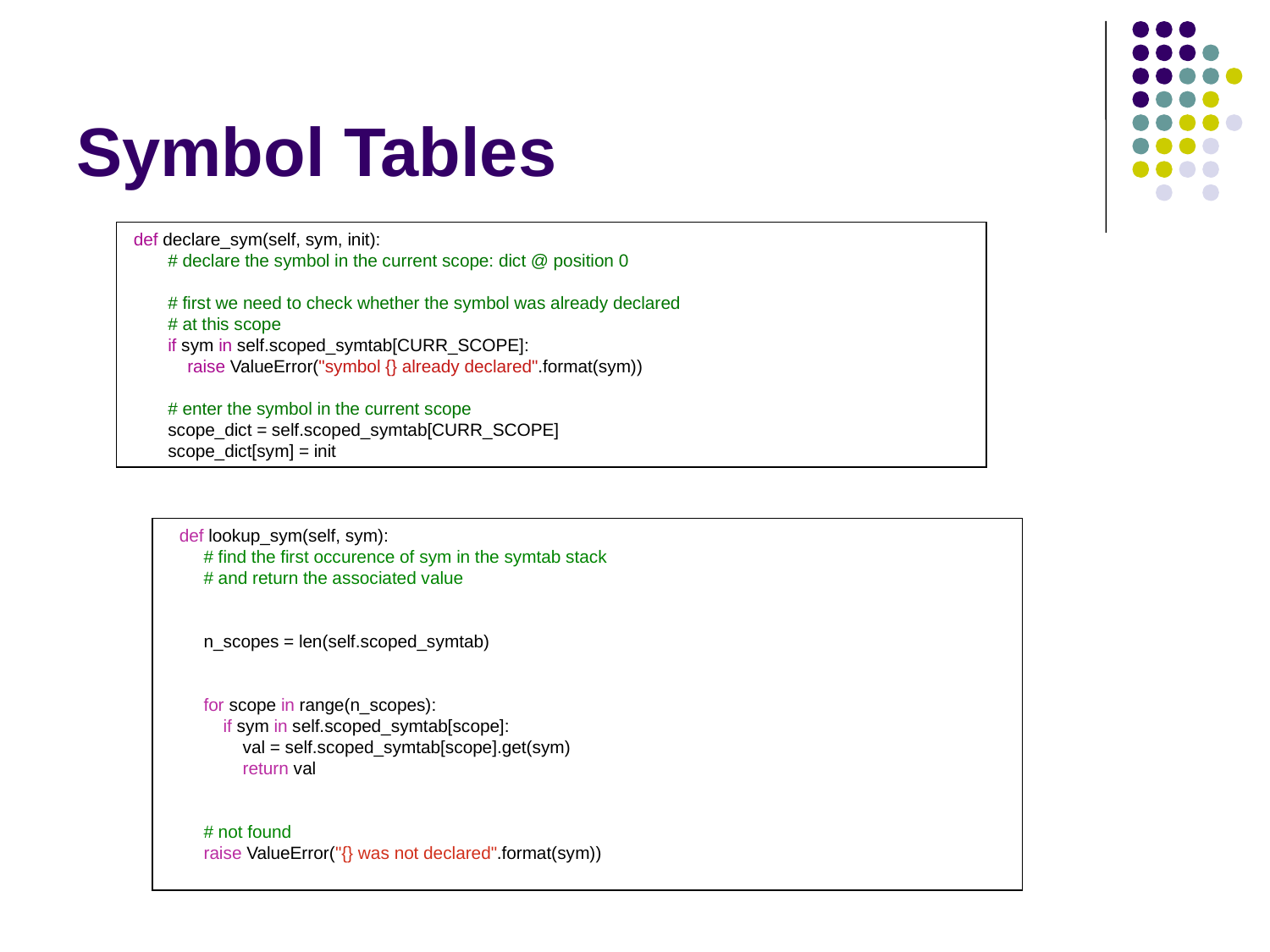

# Symbol Tables
 def declare_sym(self, sym, init):
        # declare the symbol in the current scope: dict @ position 0

        # first we need to check whether the symbol was already declared
        # at this scope
        if sym in self.scoped_symtab[CURR_SCOPE]:
            raise ValueError("symbol {} already declared".format(sym))

        # enter the symbol in the current scope
        scope_dict = self.scoped_symtab[CURR_SCOPE]
        scope_dict[sym] = init
   def lookup_sym(self, sym):
        # find the first occurence of sym in the symtab stack
        # and return the associated value

        n_scopes = len(self.scoped_symtab)

        for scope in range(n_scopes):
            if sym in self.scoped_symtab[scope]:
                val = self.scoped_symtab[scope].get(sym)
                return val

        # not found
        raise ValueError("{} was not declared".format(sym))